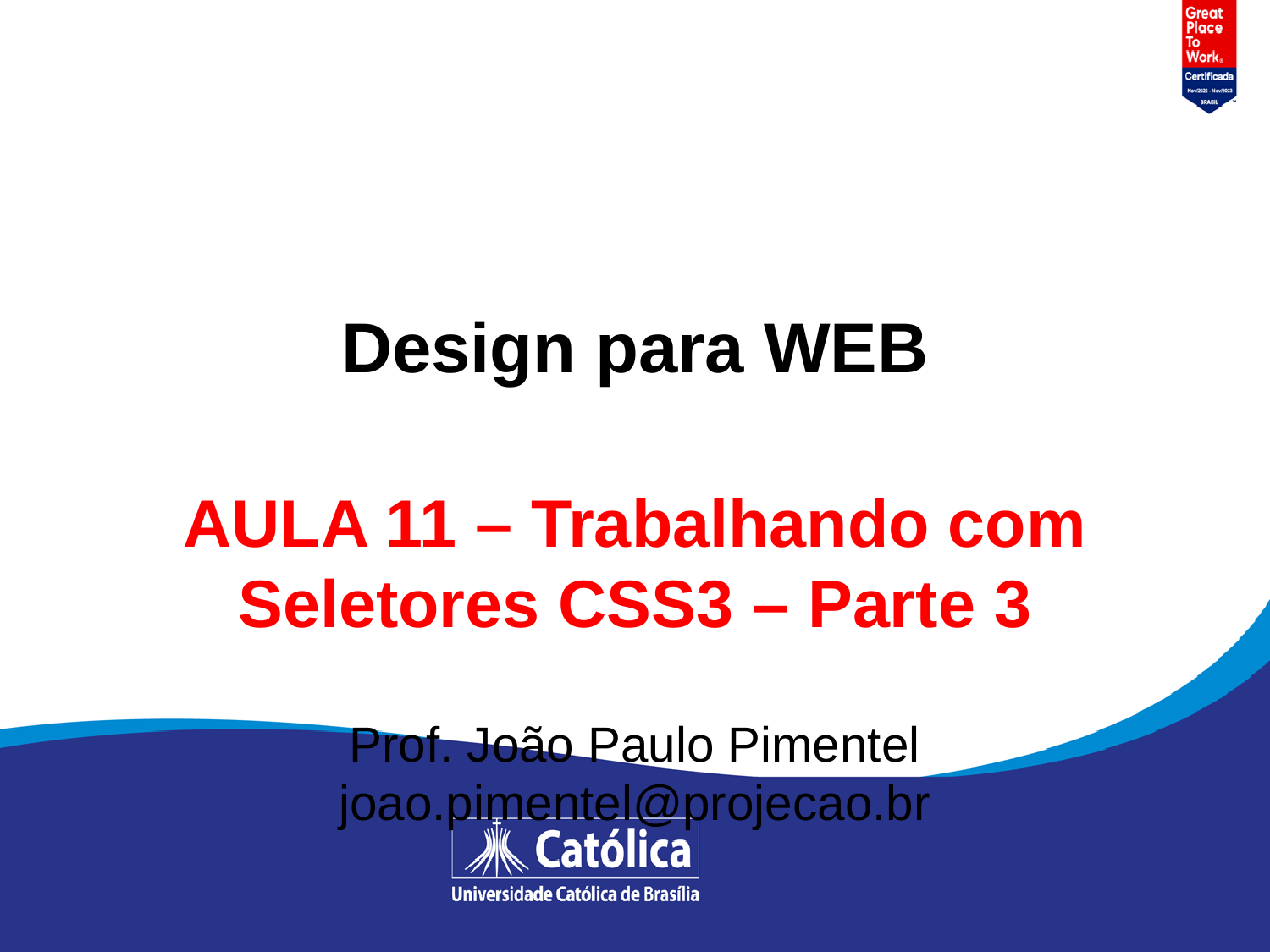

# Design para WEB AULA 11 – Trabalhando com Seletores CSS3 – Parte 3
Prof. João Paulo Pimentel
joao.pimentel@projecao.br